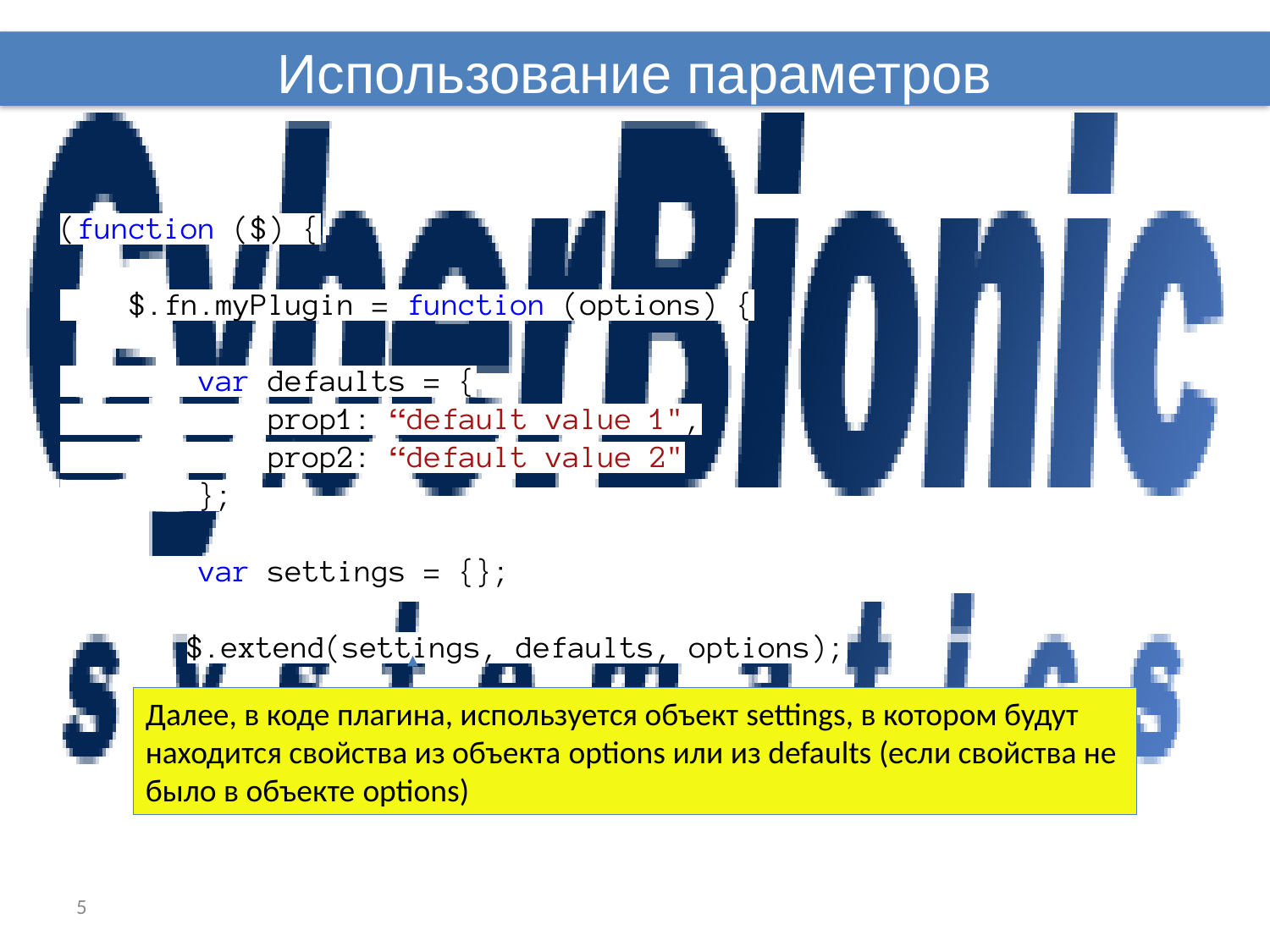

Использование параметров

(function ($) {

    $.fn.myPlugin = function (options) {

        var defaults = {
            prop1: “default value 1",
            prop2: “default value 2"
        };

        var settings = {};

	$.extend(settings, defaults, options);
Далее, в коде плагина, используется объект settings, в котором будут
находится свойства из объекта options или из defaults (если свойства не
было в объекте options)
5